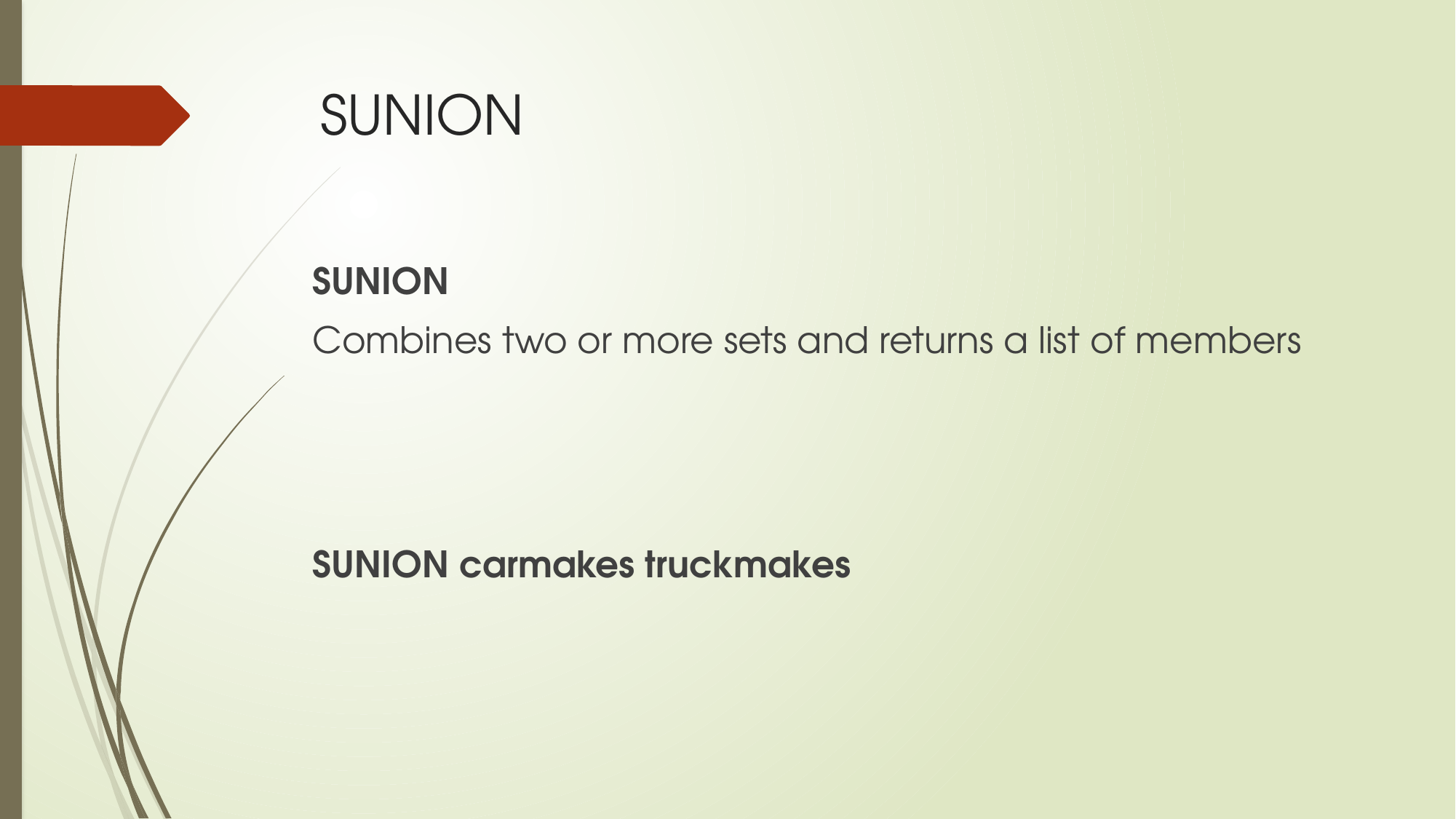

# SUNION
SUNION
Combines two or more sets and returns a list of members

SUNION carmakes truckmakes